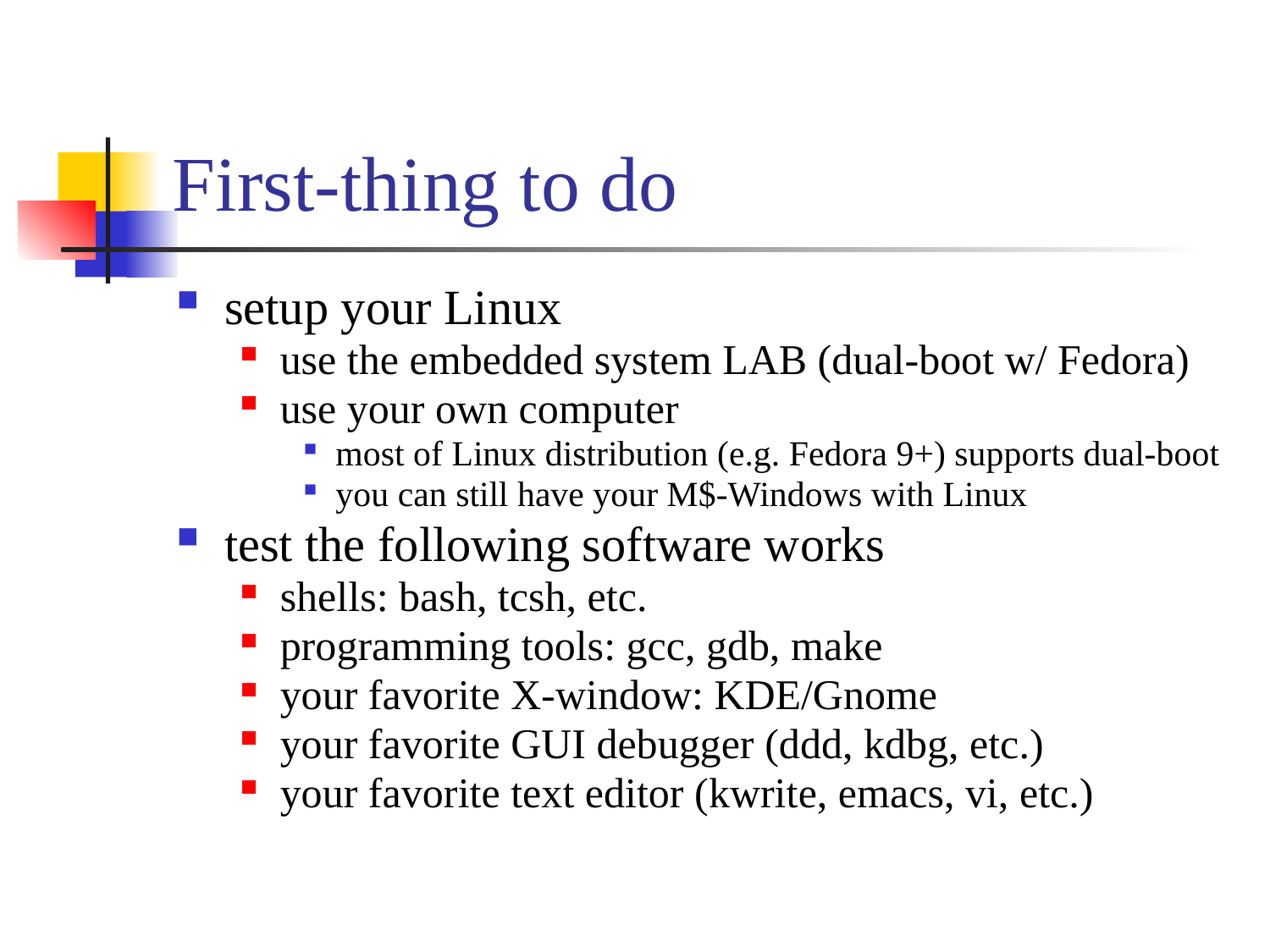

# First-thing to do
setup your Linux
use the embedded system LAB (dual-boot w/ Fedora)
use your own computer
most of Linux distribution (e.g. Fedora 9+) supports dual-boot
you can still have your M$-Windows with Linux
test the following software works
shells: bash, tcsh, etc.
programming tools: gcc, gdb, make
your favorite X-window: KDE/Gnome
your favorite GUI debugger (ddd, kdbg, etc.)
your favorite text editor (kwrite, emacs, vi, etc.)